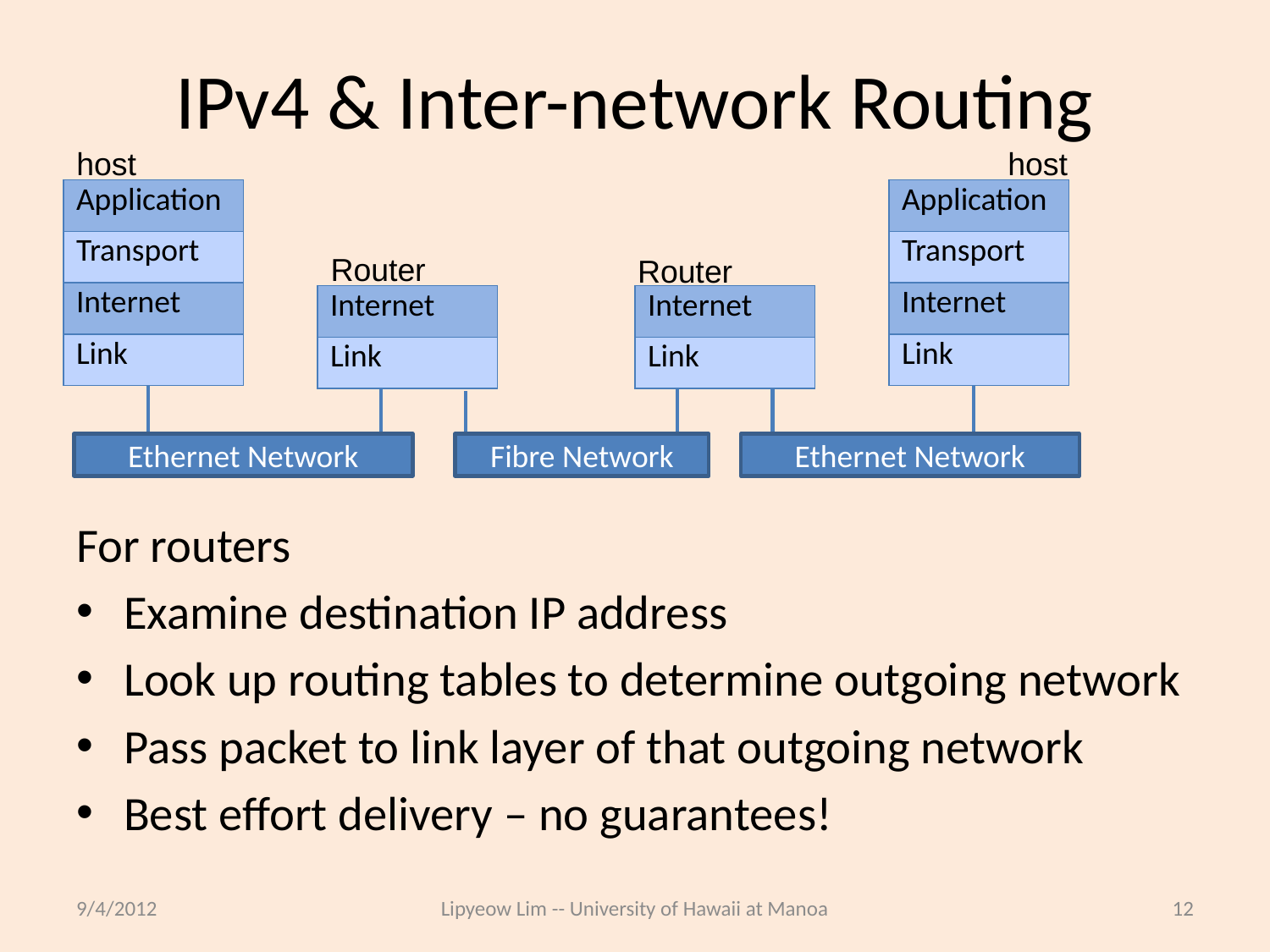

# IPv4 & Inter-network Routing
host
host
| Application |
| --- |
| Transport |
| Internet |
| Link |
| Application |
| --- |
| Transport |
| Internet |
| Link |
Router
Router
| Internet |
| --- |
| Link |
| Internet |
| --- |
| Link |
Ethernet Network
Fibre Network
Ethernet Network
For routers
Examine destination IP address
Look up routing tables to determine outgoing network
Pass packet to link layer of that outgoing network
Best effort delivery – no guarantees!

9/4/2012
Lipyeow Lim -- University of Hawaii at Manoa
12